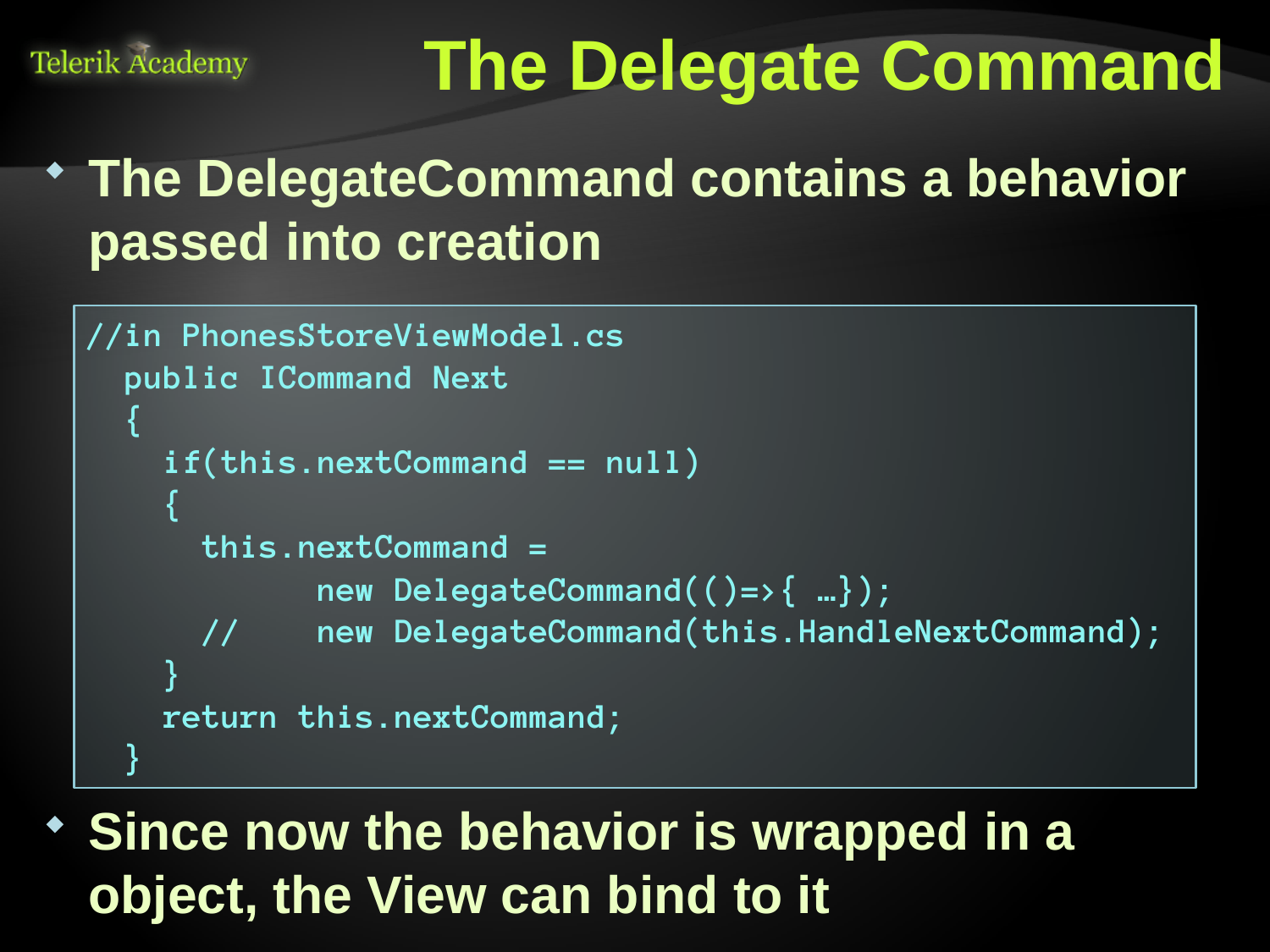

# The Delegate Command
The DelegateCommand contains a behavior passed into creation
//in PhonesStoreViewModel.cs
  public ICommand Next
  {
    if(this.nextCommand == null)
    {
      this.nextCommand =
            new DelegateCommand(()=>{ …});
      //    new DelegateCommand(this.HandleNextCommand);
    }
    return this.nextCommand;
  }
Since now the behavior is wrapped in a object, the View can bind to it